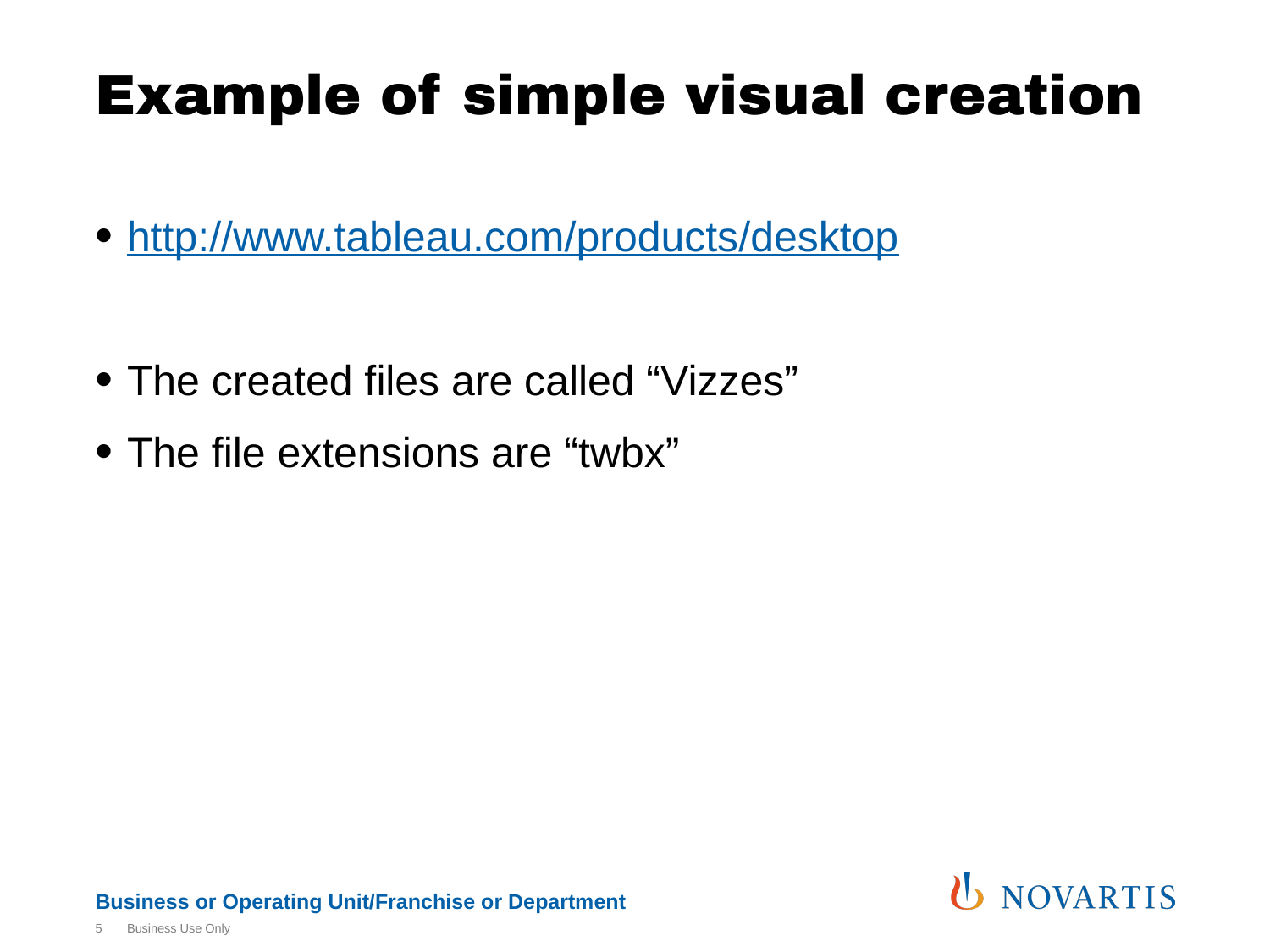

# Example of simple visual creation
http://www.tableau.com/products/desktop

The created files are called “Vizzes”
The file extensions are “twbx”

5
Business Use Only